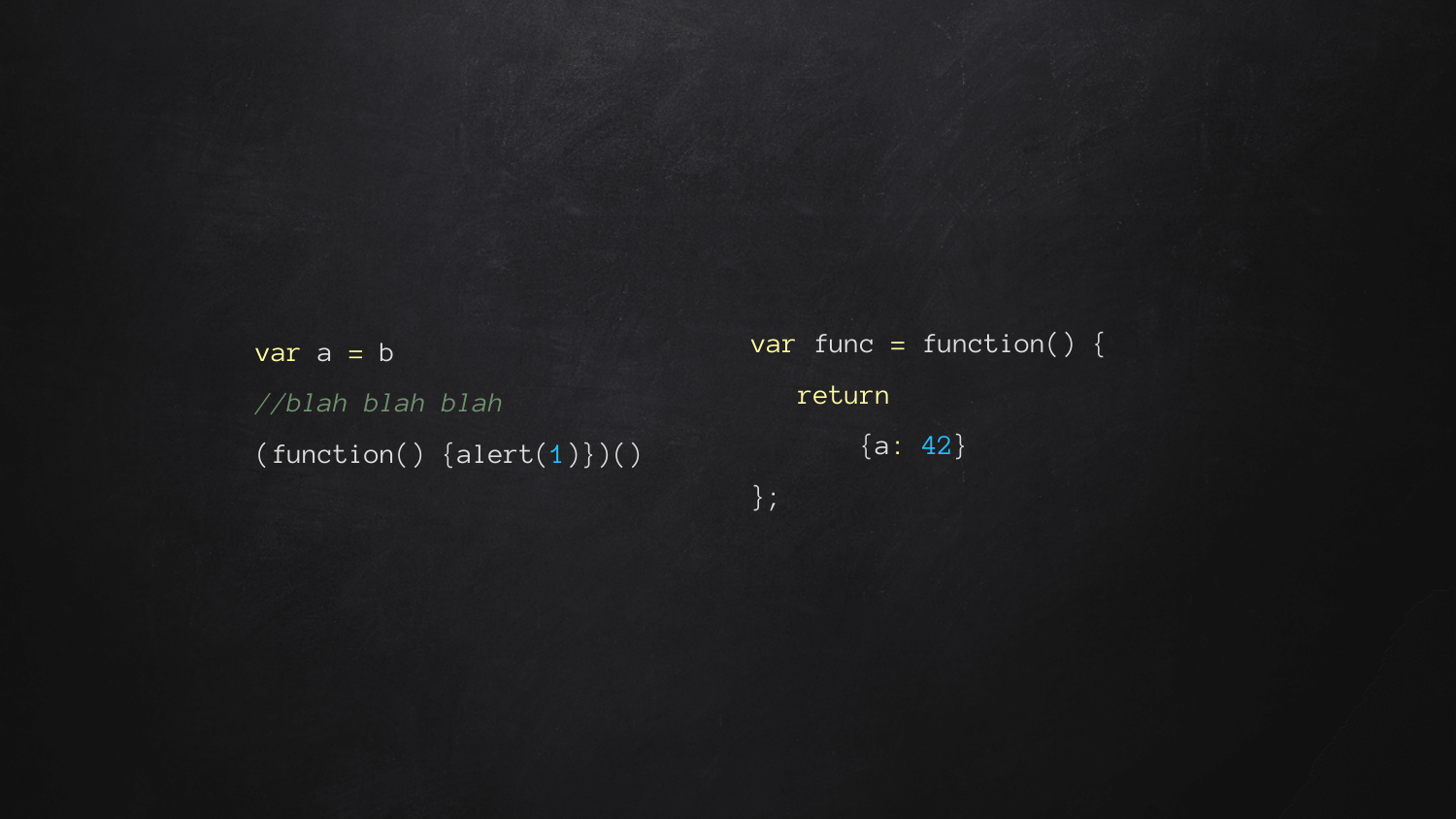

var func = function() {
   return
       {a: 42}
};
var a = b
//blah blah blah
(function() {alert(1)})()